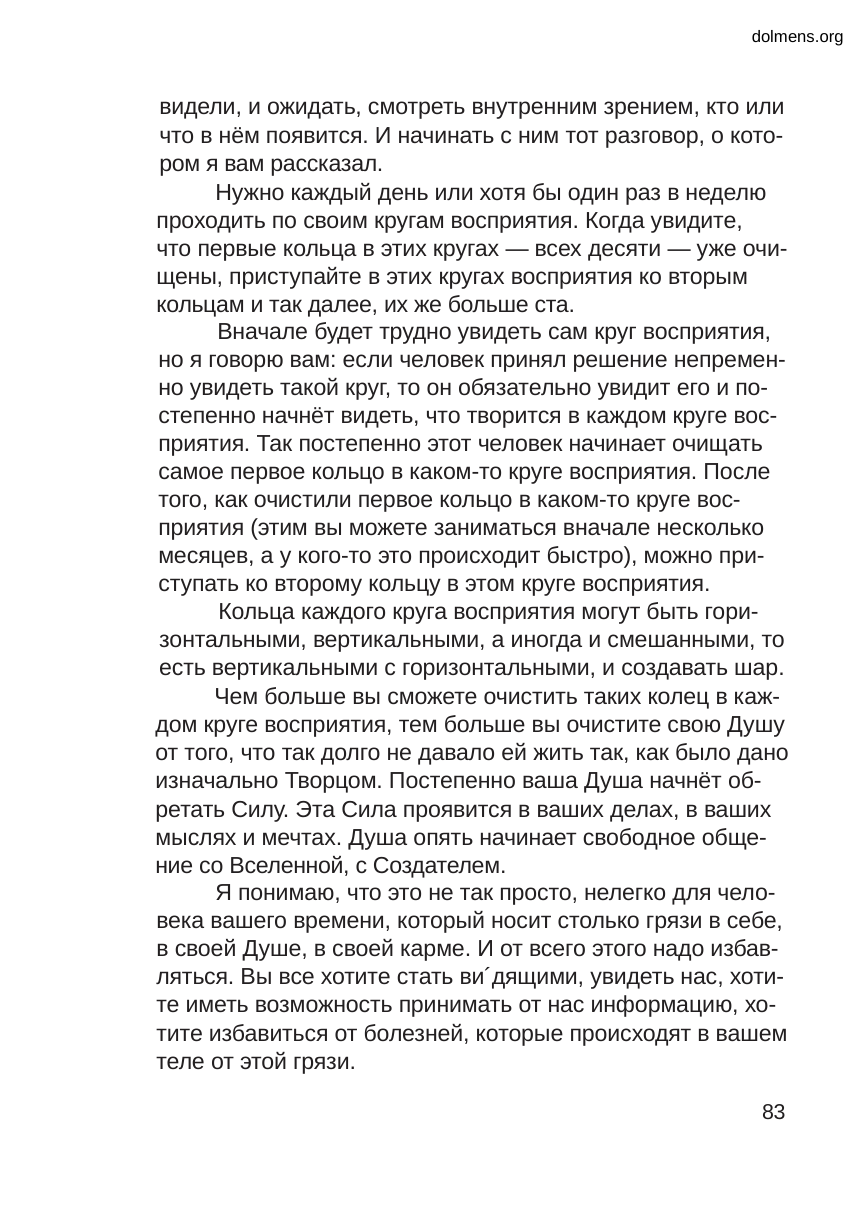

dolmens.org

видели, и ожидать, смотреть внутренним зрением, кто или
что в нём появится. И начинать с ним тот разговор, о кото-
ром я вам рассказал.

Нужно каждый день или хотя бы один раз в неделю
проходить по своим кругам восприятия. Когда увидите,
что первые кольца в этих кругах — всех десяти — уже очи-
щены, приступайте в этих кругах восприятия ко вторым
кольцам и так далее, их же больше ста.

Вначале будет трудно увидеть сам круг восприятия,
но я говорю вам: если человек принял решение непремен-
но увидеть такой круг, то он обязательно увидит его и по-
степенно начнёт видеть, что творится в каждом круге вос-
приятия. Так постепенно этот человек начинает очищать
самое первое кольцо в каком-то круге восприятия. После
того, как очистили первое кольцо в каком-то круге вос-
приятия (этим вы можете заниматься вначале несколько
месяцев, а у кого-то это происходит быстро), можно при-
ступать ко второму кольцу в этом круге восприятия.

Кольца каждого круга восприятия могут быть гори-
зонтальными, вертикальными, а иногда и смешанными, то
есть вертикальными с горизонтальными, и создавать шар.

Чем больше вы сможете очистить таких колец в каж-
дом круге восприятия, тем больше вы очистите свою Душу
от того, что так долго не давало ей жить так, как было дано
изначально Творцом. Постепенно ваша Душа начнёт об-
ретать Силу. Эта Сила проявится в ваших делах, в ваших
мыслях и мечтах. Душа опять начинает свободное обще-
ние со Вселенной, с Создателем.

Я понимаю, что это не так просто, нелегко для чело-
века вашего времени, который носит столько грязи в себе,
в своей Душе, в своей карме. И от всего этого надо избав-
ляться. Вы все хотите стать ви´дящими, увидеть нас, хоти-
те иметь возможность принимать от нас информацию, хо-
тите избавиться от болезней, которые происходят в вашем
теле от этой грязи.

83